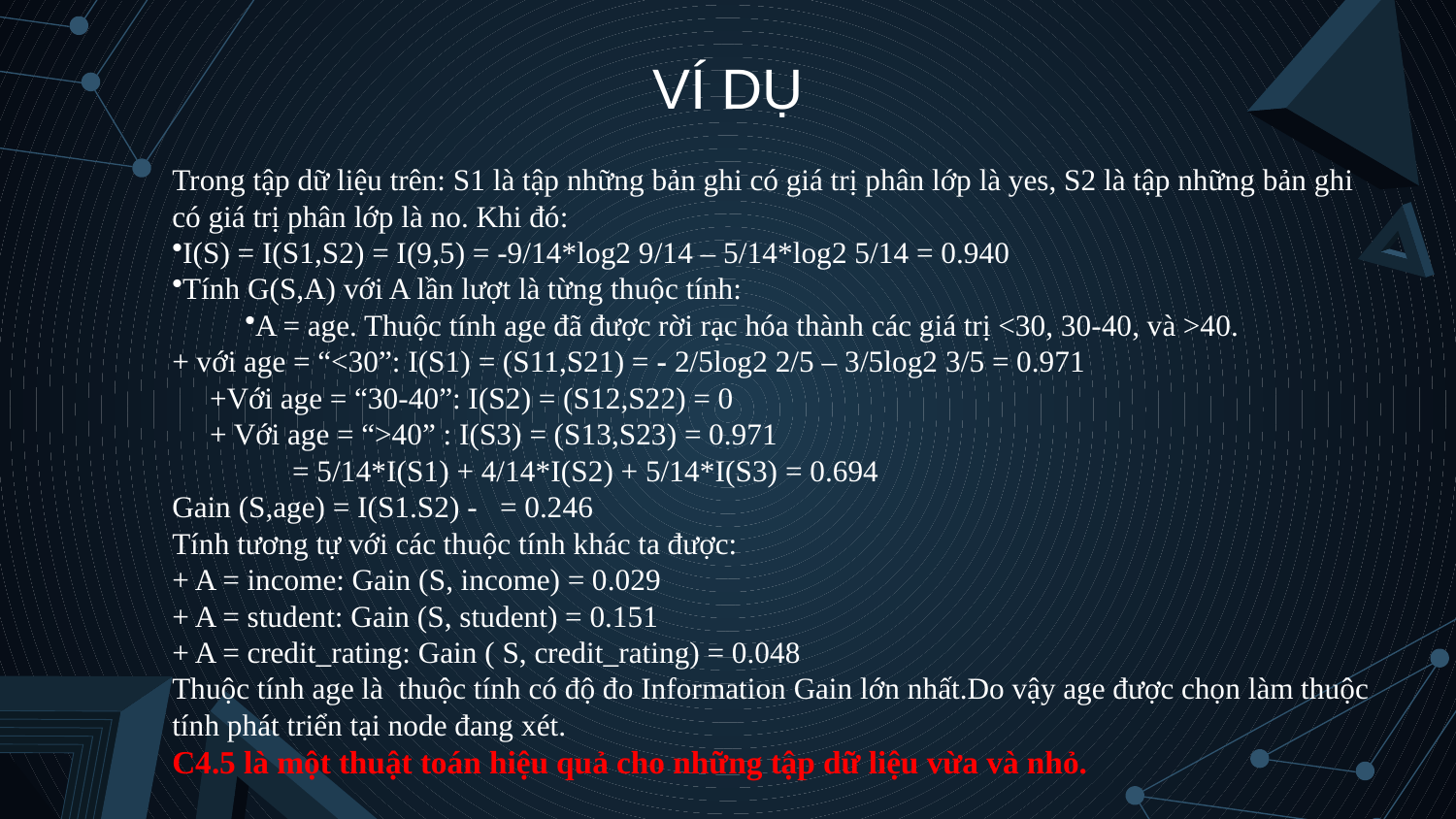

# VÍ DỤ
Trong tập dữ liệu trên: S1 là tập những bản ghi có giá trị phân lớp là yes, S2 là tập những bản ghi có giá trị phân lớp là no. Khi đó:
I(S) = I(S1,S2) = I(9,5) = -9/14*log2 9/14 – 5/14*log2 5/14 = 0.940
Tính G(S,A) với A lần lượt là từng thuộc tính:
A = age. Thuộc tính age đã được rời rạc hóa thành các giá trị <30, 30-40, và >40.
+ với age = “<30”: I(S1) = (S11,S21) = - 2/5log2 2/5 – 3/5log2 3/5 = 0.971
     +Với age = “30-40”: I(S2) = (S12,S22) = 0
     + Với age = “>40” : I(S3) = (S13,S23) = 0.971
                = 5/14*I(S1) + 4/14*I(S2) + 5/14*I(S3) = 0.694
Gain (S,age) = I(S1.S2) -   = 0.246
Tính tương tự với các thuộc tính khác ta được:
+ A = income: Gain (S, income) = 0.029
+ A = student: Gain (S, student) = 0.151
+ A = credit_rating: Gain ( S, credit_rating) = 0.048
Thuộc tính age là  thuộc tính có độ đo Information Gain lớn nhất.Do vậy age được chọn làm thuộc tính phát triển tại node đang xét.
C4.5 là một thuật toán hiệu quả cho những tập dữ liệu vừa và nhỏ.